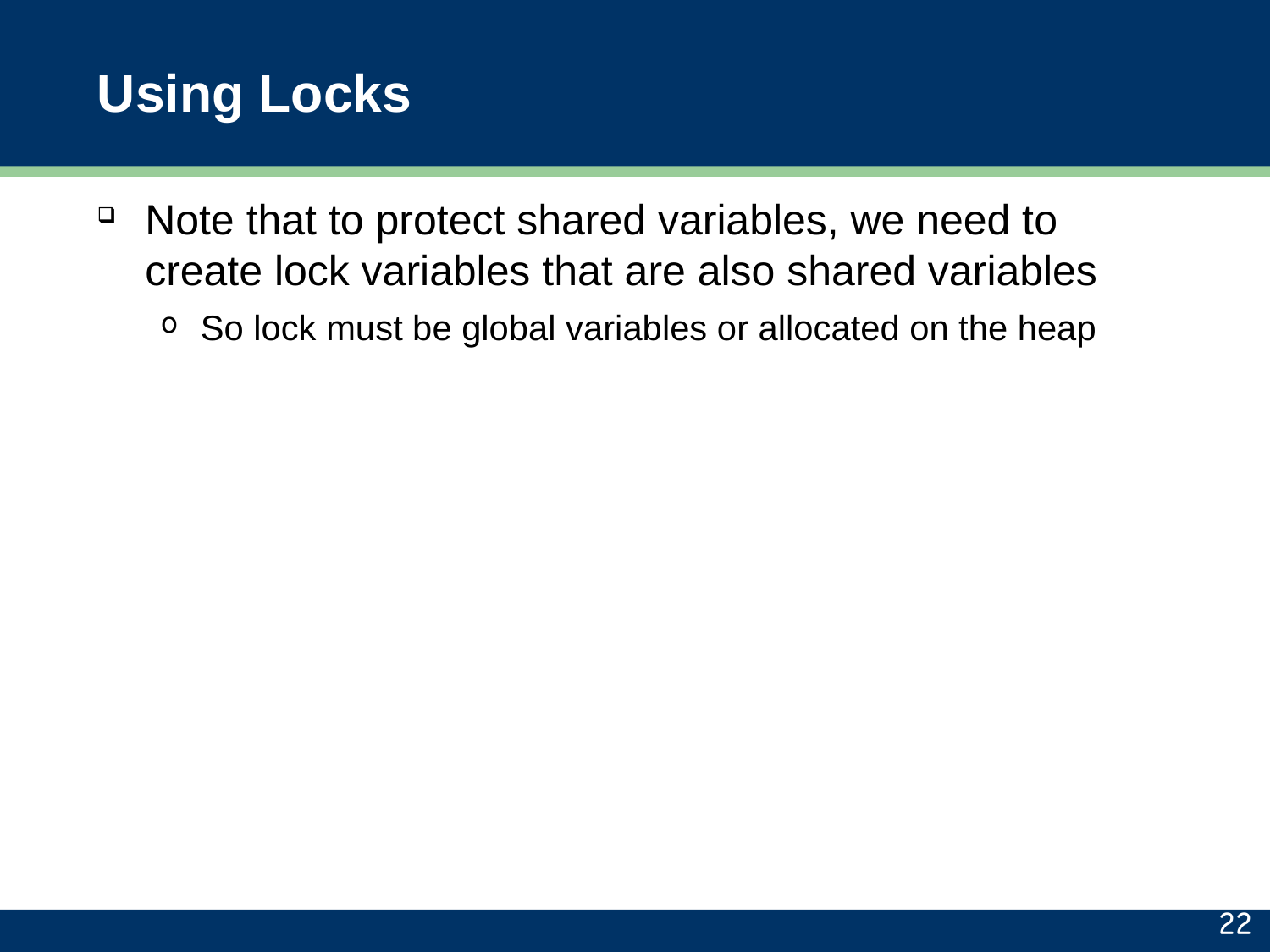

# Using Locks
Note that to protect shared variables, we need to create lock variables that are also shared variables
So lock must be global variables or allocated on the heap

22